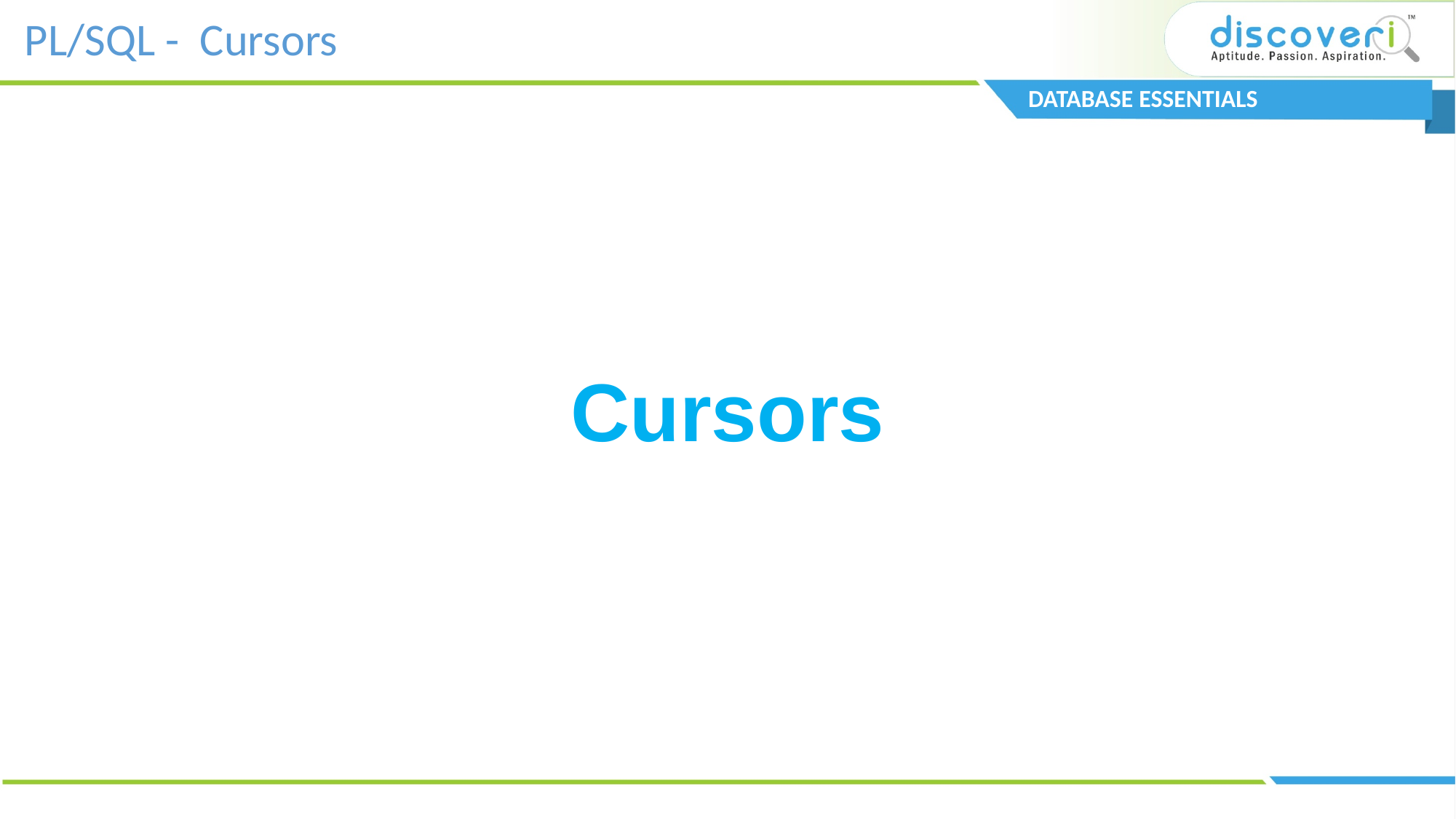

# PL/SQL -  Cursors
DATABASE ESSENTIALS

Cursors